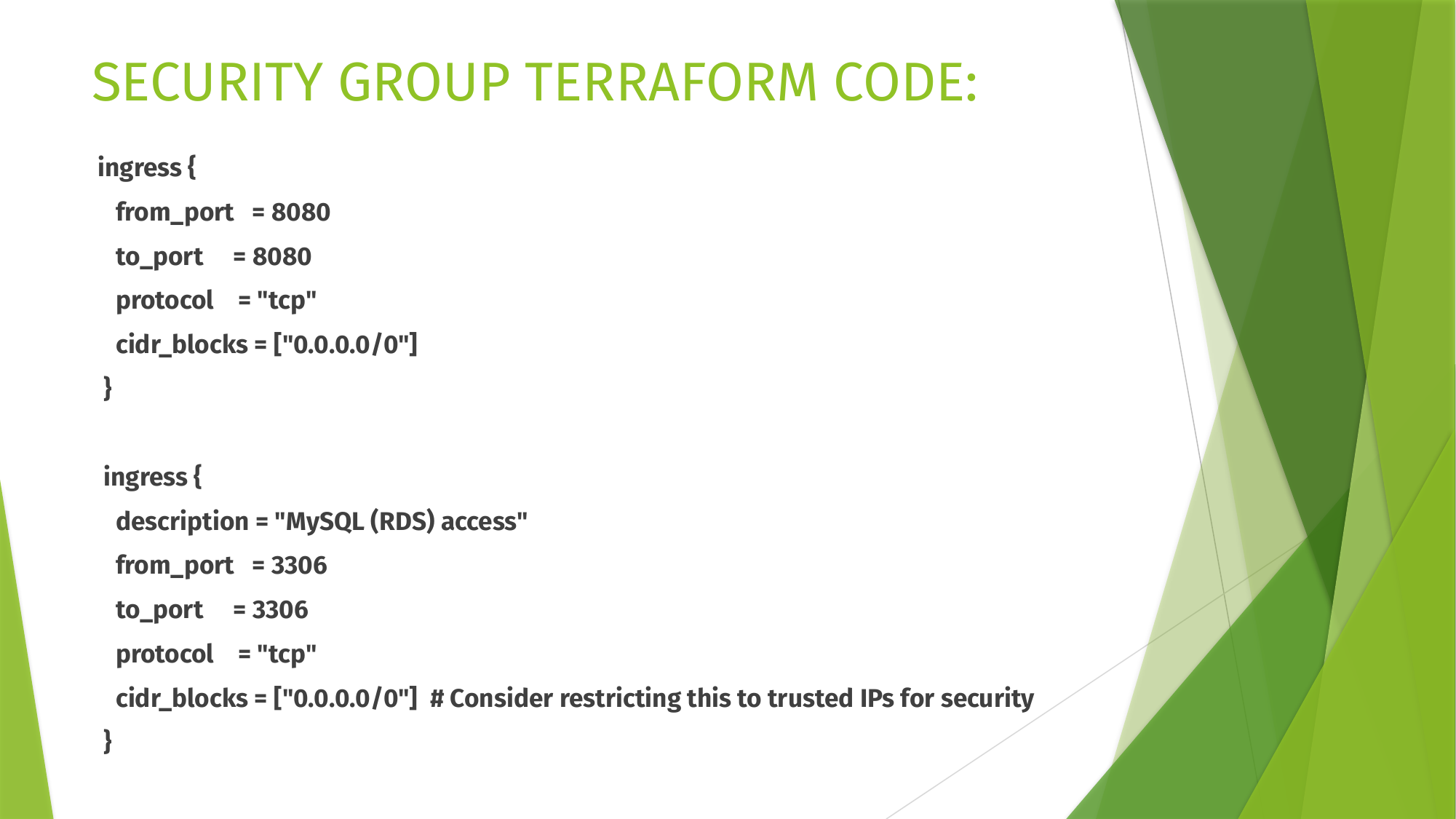

# SECURITY GROUP TERRAFORM CODE:
 ingress {
    from_port   = 8080
    to_port     = 8080
    protocol    = "tcp"
    cidr_blocks = ["0.0.0.0/0"]
  }

  ingress {
    description = "MySQL (RDS) access"
    from_port   = 3306
    to_port     = 3306
    protocol    = "tcp"
    cidr_blocks = ["0.0.0.0/0"]  # Consider restricting this to trusted IPs for security
  }